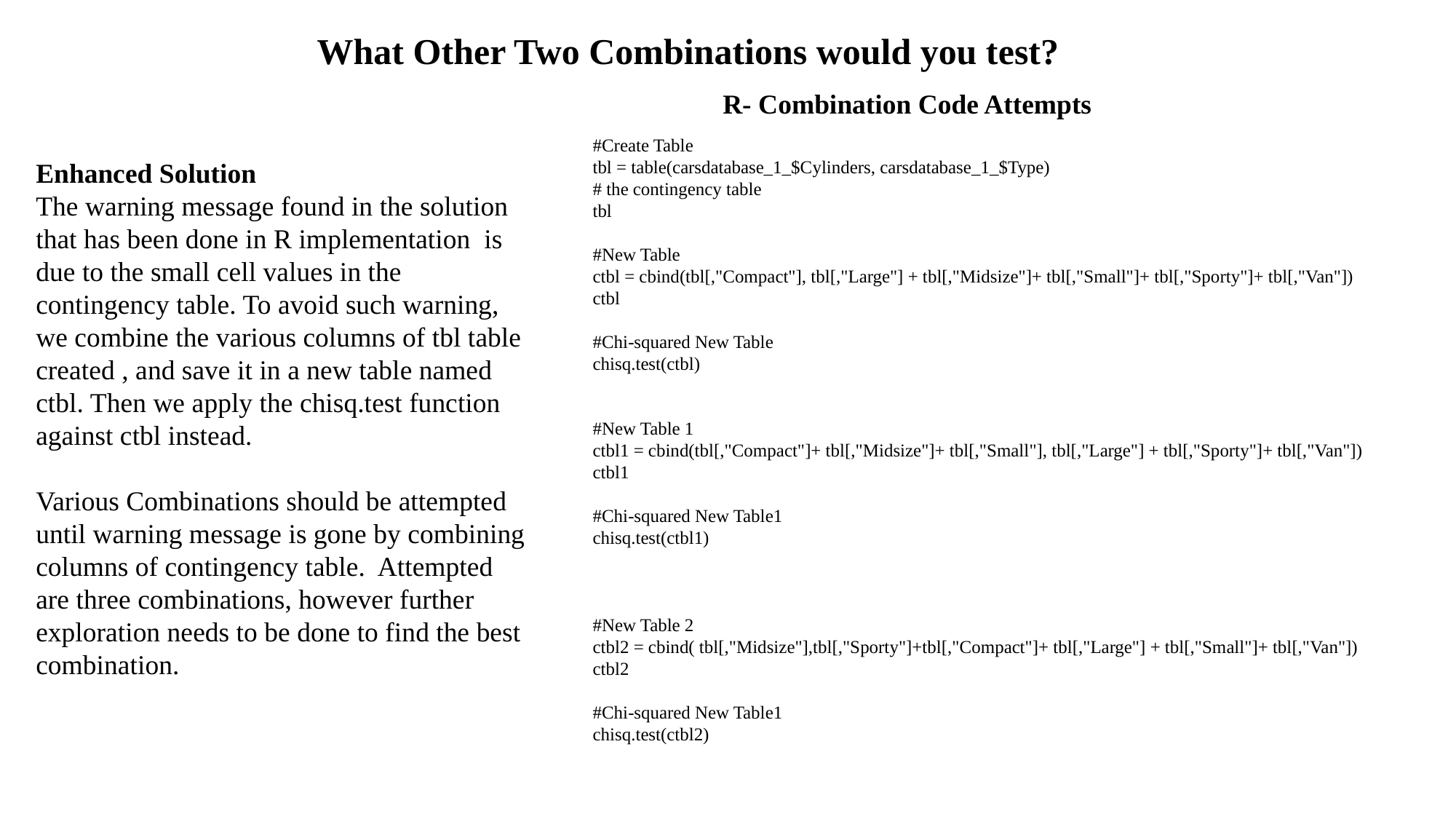

What Other Two Combinations would you test?
R- Combination Code Attempts
#Create Table
tbl = table(carsdatabase_1_$Cylinders, carsdatabase_1_$Type)
# the contingency table
tbl

#New Table
ctbl = cbind(tbl[,"Compact"], tbl[,"Large"] + tbl[,"Midsize"]+ tbl[,"Small"]+ tbl[,"Sporty"]+ tbl[,"Van"])
ctbl

#Chi-squared New Table
chisq.test(ctbl)

#New Table 1
ctbl1 = cbind(tbl[,"Compact"]+ tbl[,"Midsize"]+ tbl[,"Small"], tbl[,"Large"] + tbl[,"Sporty"]+ tbl[,"Van"])
ctbl1

#Chi-squared New Table1
chisq.test(ctbl1)

#New Table 2
ctbl2 = cbind( tbl[,"Midsize"],tbl[,"Sporty"]+tbl[,"Compact"]+ tbl[,"Large"] + tbl[,"Small"]+ tbl[,"Van"])
ctbl2

#Chi-squared New Table1
chisq.test(ctbl2)
Enhanced Solution
The warning message found in the solution that has been done in R implementation  is due to the small cell values in the contingency table. To avoid such warning, we combine the various columns of tbl table created , and save it in a new table named ctbl. Then we apply the chisq.test function against ctbl instead.

Various Combinations should be attempted until warning message is gone by combining columns of contingency table.  Attempted are three combinations, however further exploration needs to be done to find the best combination.